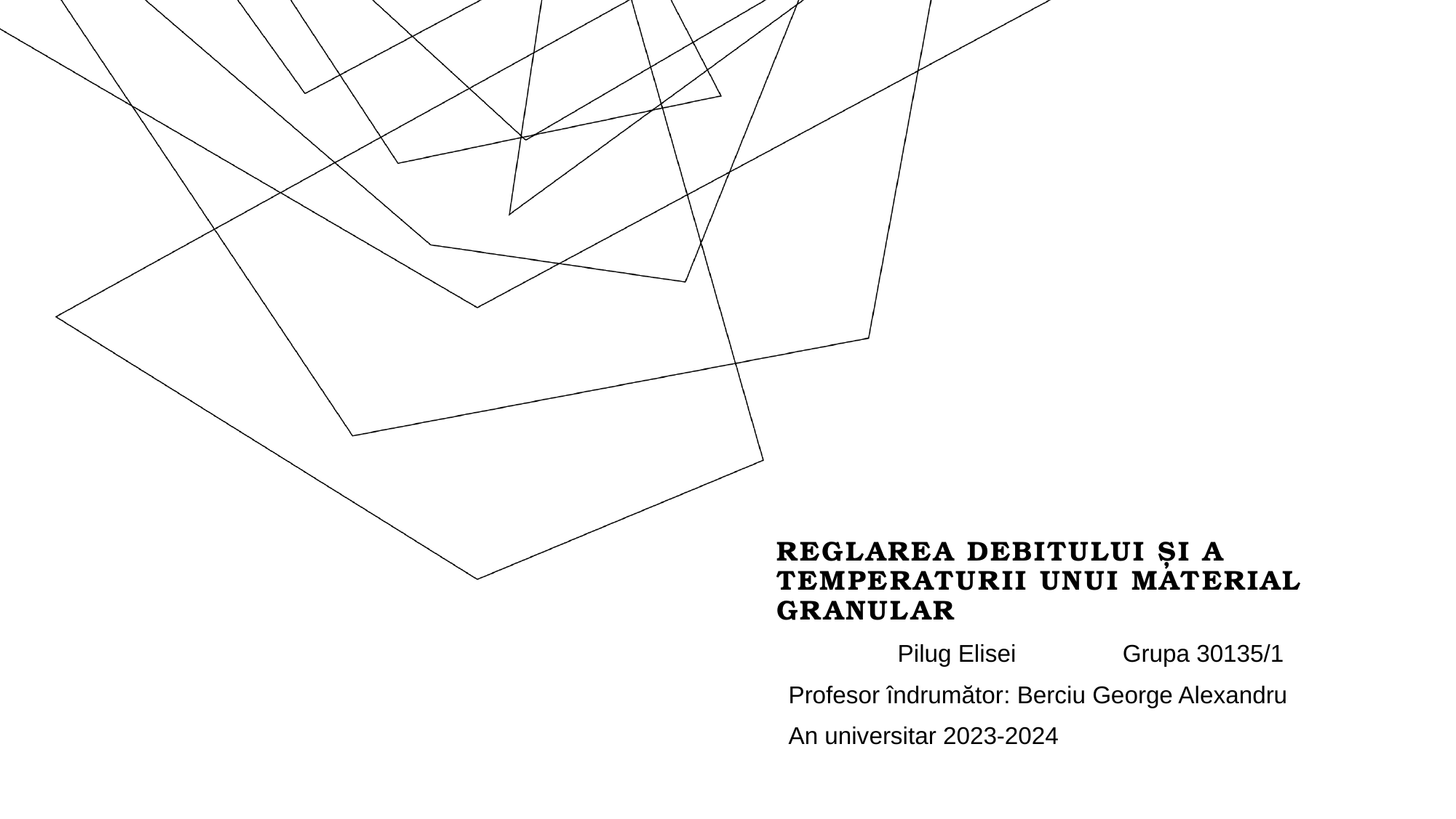

# REGLAREA DEBITULUI ŞI A TEMPERATURII UNUI MATERIAL GRANULAR
	Pilug Elisei   	 Grupa 30135/1
Profesor îndrumător: Berciu George Alexandru
An universitar 2023-2024